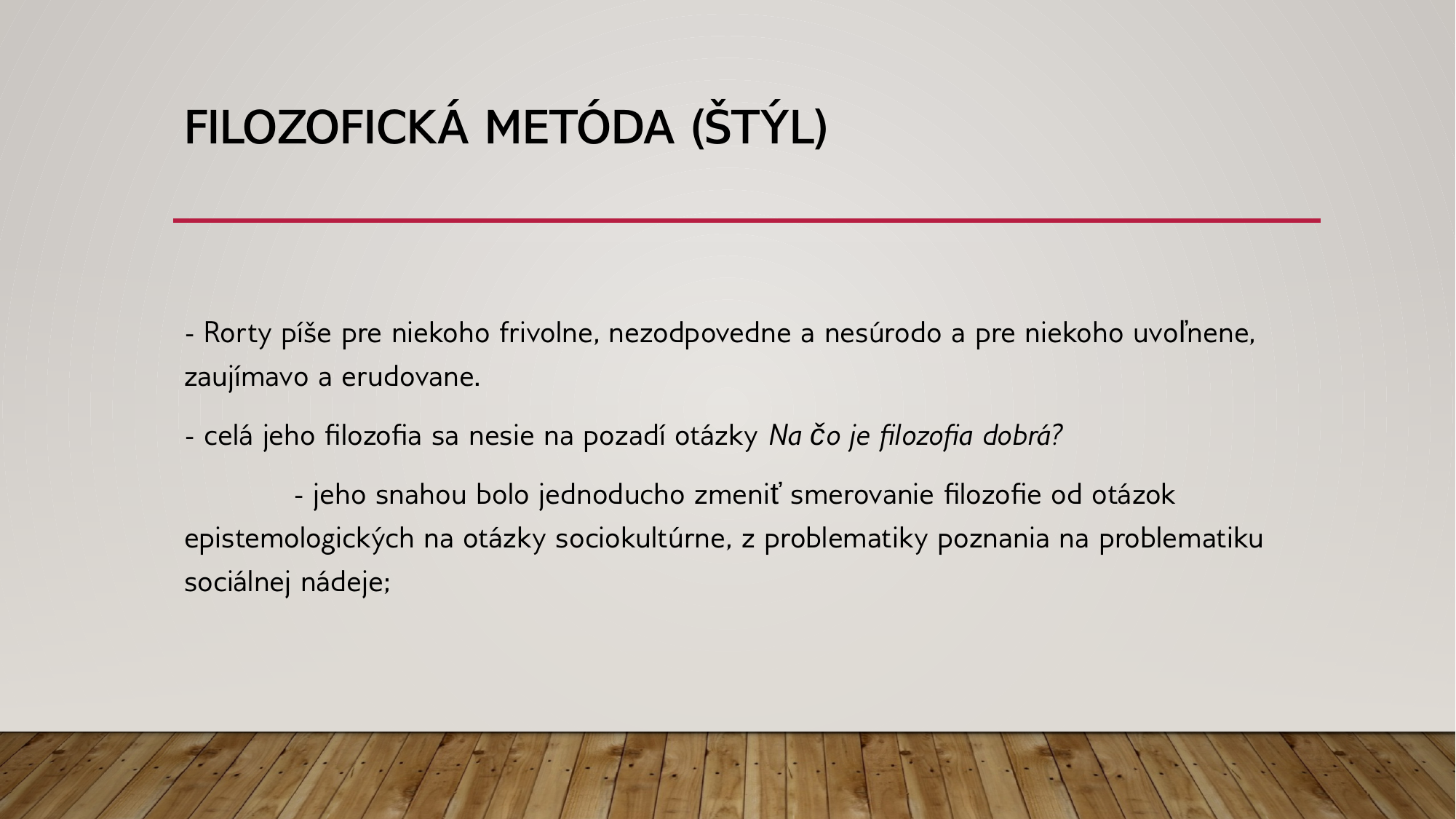

# Filozofická metóda (Štýl)

- Rorty píše pre niekoho frivolne, nezodpovedne a nesúrodo a pre niekoho uvoľnene, zaujímavo a erudovane.
- celá jeho filozofia sa nesie na pozadí otázky Na čo je filozofia dobrá?
	- jeho snahou bolo jednoducho zmeniť smerovanie filozofie od otázok epistemologických na otázky sociokultúrne, z problematiky poznania na problematiku sociálnej nádeje;